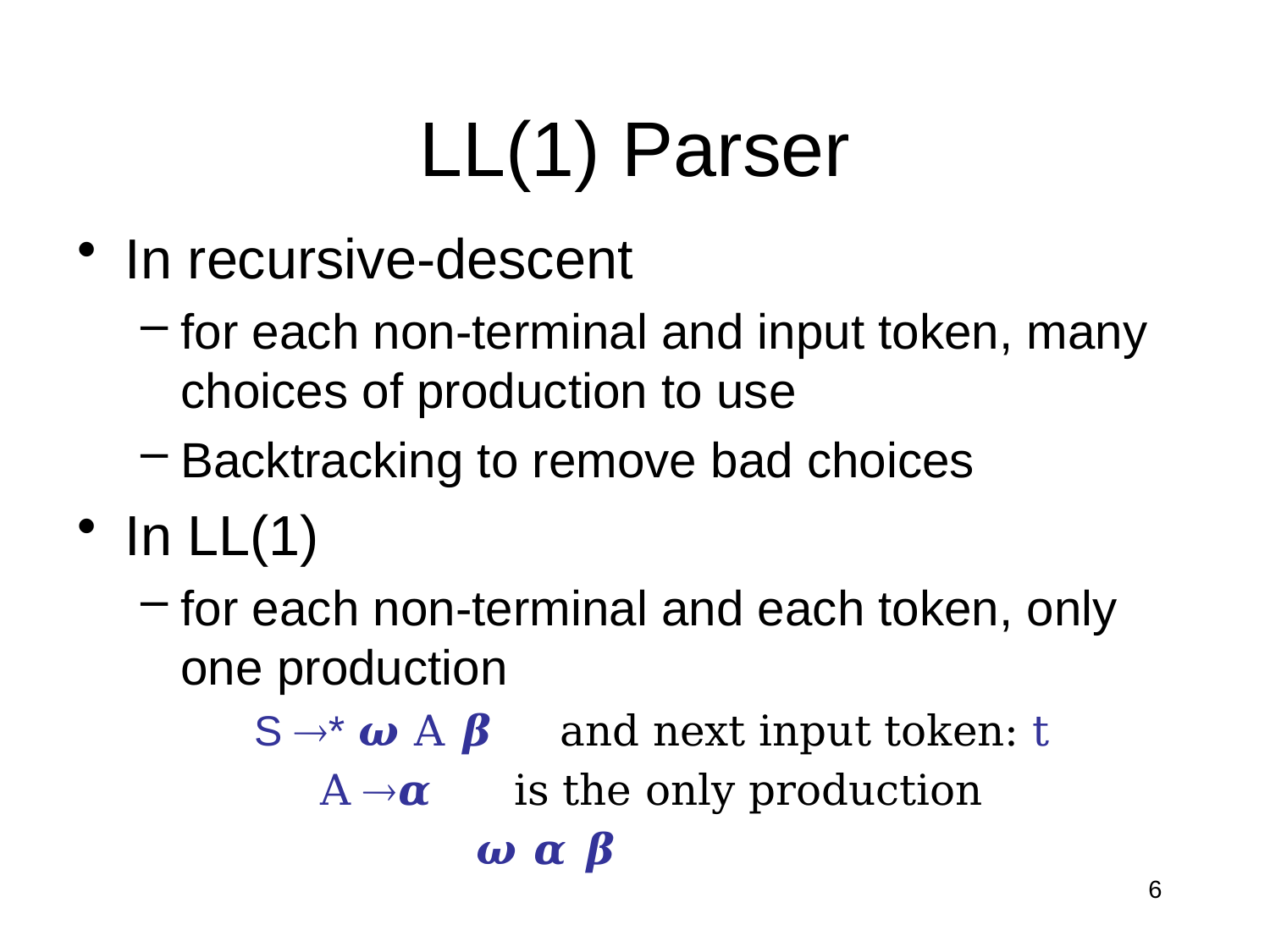

# LL(1) Parser
In recursive-descent
for each non-terminal and input token, many choices of production to use
Backtracking to remove bad choices
In LL(1)
for each non-terminal and each token, only one production
S →* 𝝎 A 𝜷     and next input token: t
A →𝜶      is the only production
                         𝝎 𝜶 𝜷
6